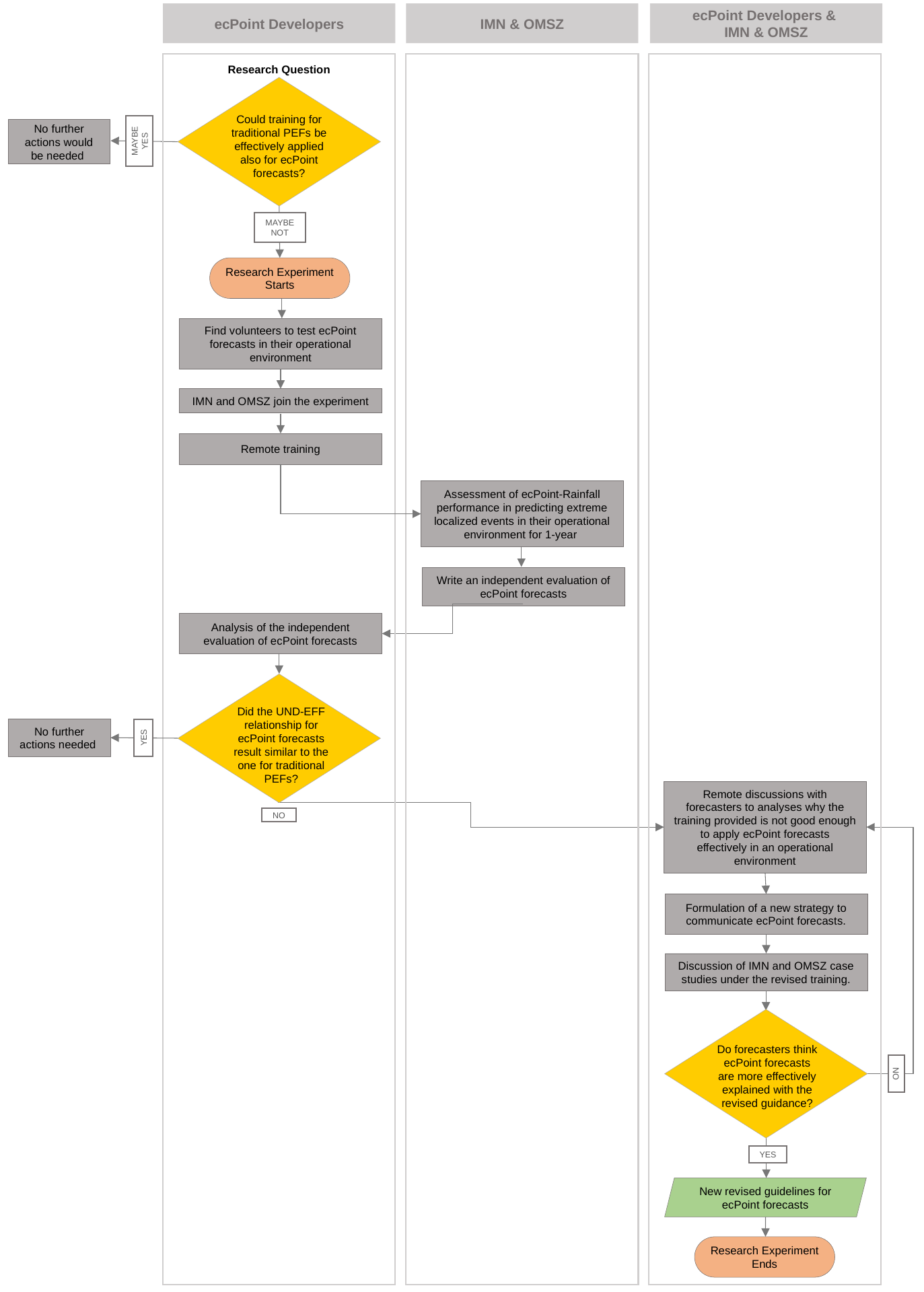

ecPoint Developers
IMN & OMSZ
ecPoint Developers &
IMN & OMSZ

Research Question

Could training for traditional PEFs be effectively applied also for ecPoint forecasts?

No further actions would be needed
MAYBEYES
MAYBE NOT
Research Experiment Starts
Find volunteers to test ecPoint forecasts in their operational environment
IMN and OMSZ join the experiment
Remote training
Assessment of ecPoint-Rainfall performance in predicting extreme localized events in their operational environment for 1-year
Write an independent evaluation of ecPoint forecasts
Analysis of the independent evaluation of ecPoint forecasts

Did the UND-EFF relationship for ecPoint forecasts result similar to the one for traditional PEFs?

No further actions needed
YES
Remote discussions with forecasters to analyses why the training provided is not good enough to apply ecPoint forecasts effectively in an operational environment
NO
Formulation of a new strategy to communicate ecPoint forecasts.
Discussion of IMN and OMSZ case studies under the revised training.

Do forecasters think ecPoint forecasts are more effectively explained with the revised guidance?

NO
YES
New revised guidelines for ecPoint forecasts
Research Experiment Ends